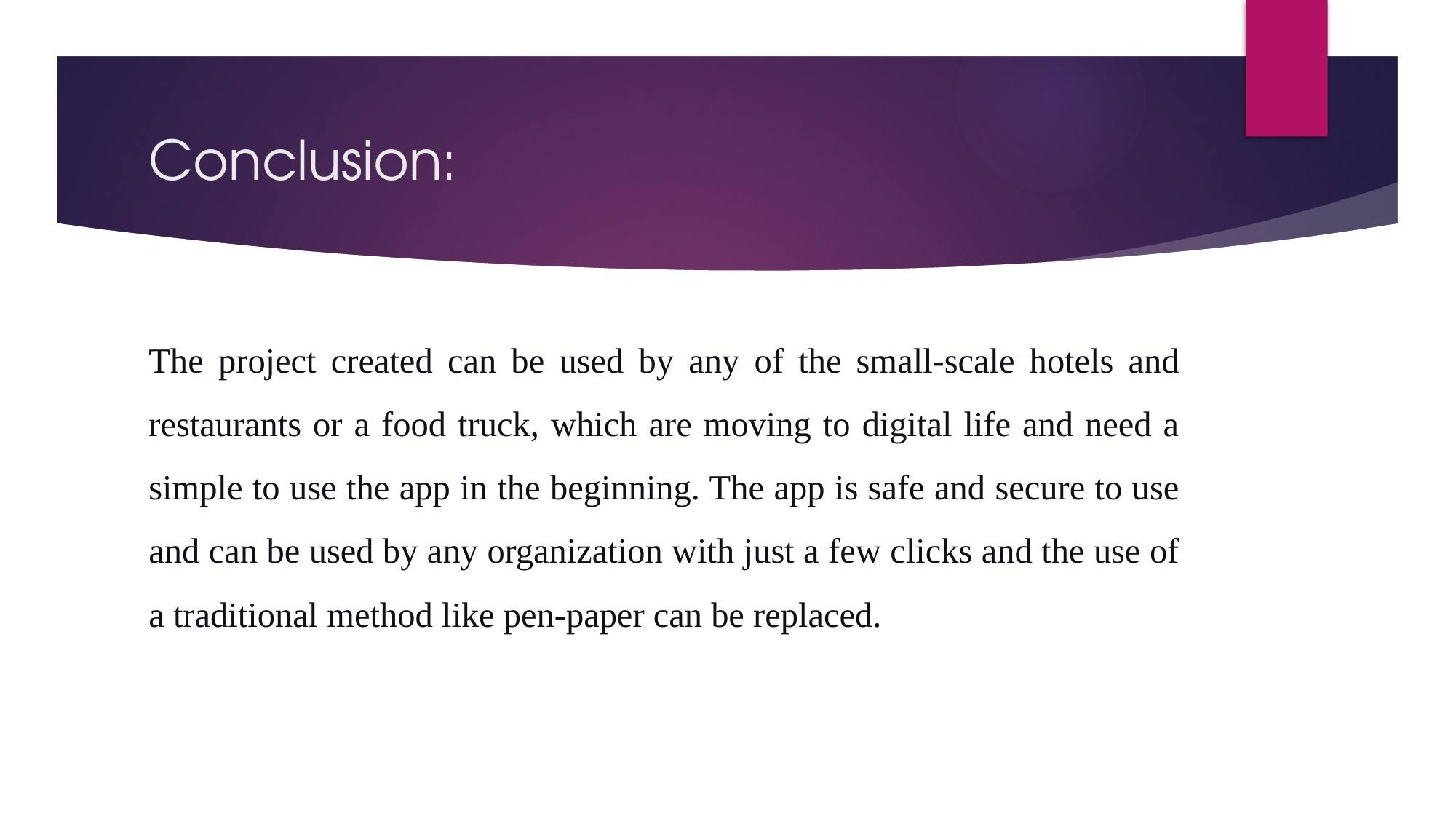

# Conclusion:
The project created can be used by any of the small-scale hotels and restaurants or a food truck, which are moving to digital life and need a simple to use the app in the beginning. The app is safe and secure to use and can be used by any organization with just a few clicks and the use of a traditional method like pen-paper can be replaced.